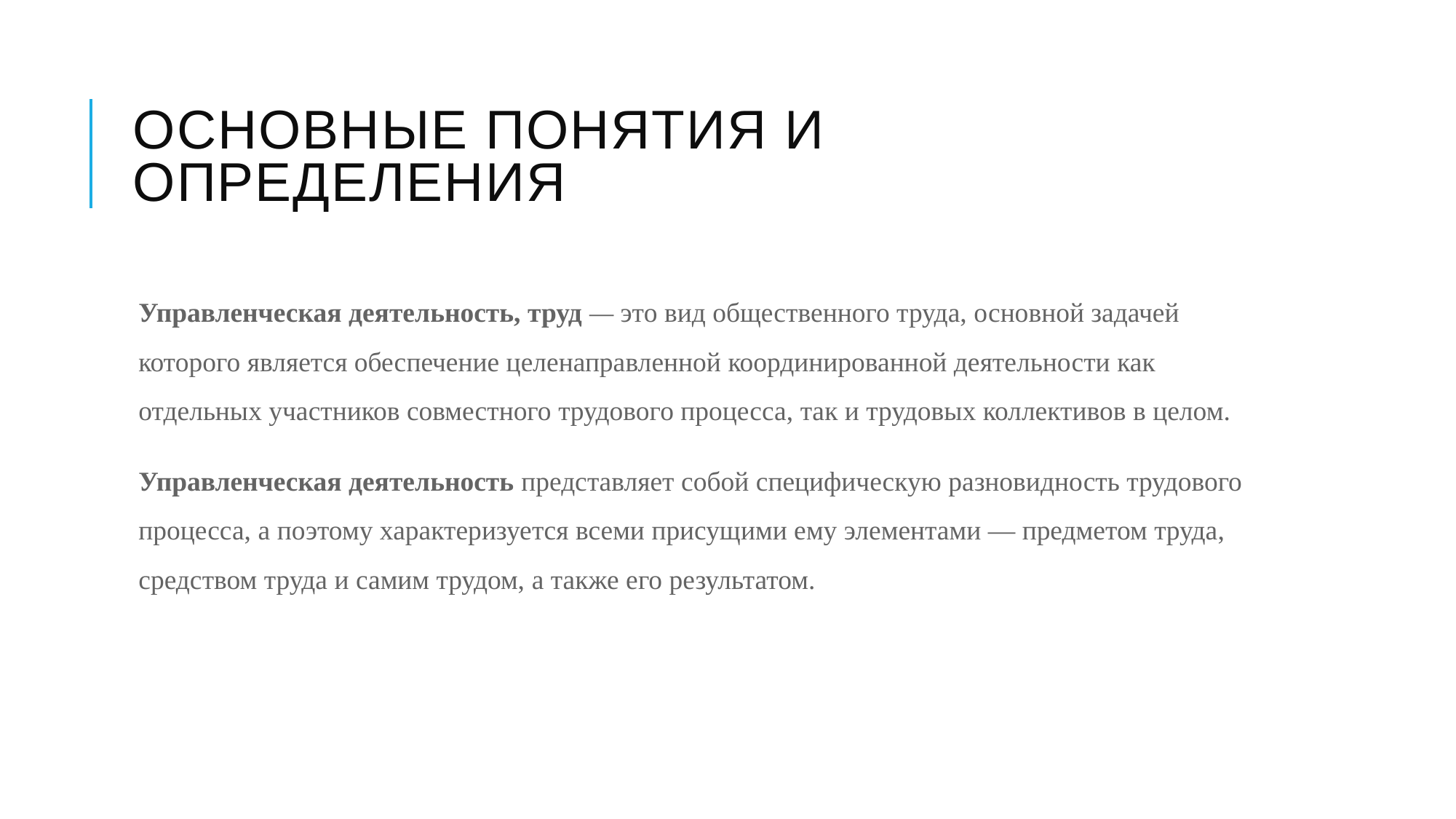

# Основные понятия и определения
Управленческая деятельность, труд — это вид общественного труда, основной задачей которого является обеспечение целенаправленной координированной деятельности как отдельных участников совместного трудового процесса, так и трудовых коллективов в целом.
Управленческая деятельность представляет собой специфическую разновидность трудового процесса, а поэтому характеризуется всеми присущими ему элементами — предметом труда, средством труда и самим трудом, а также его результатом.